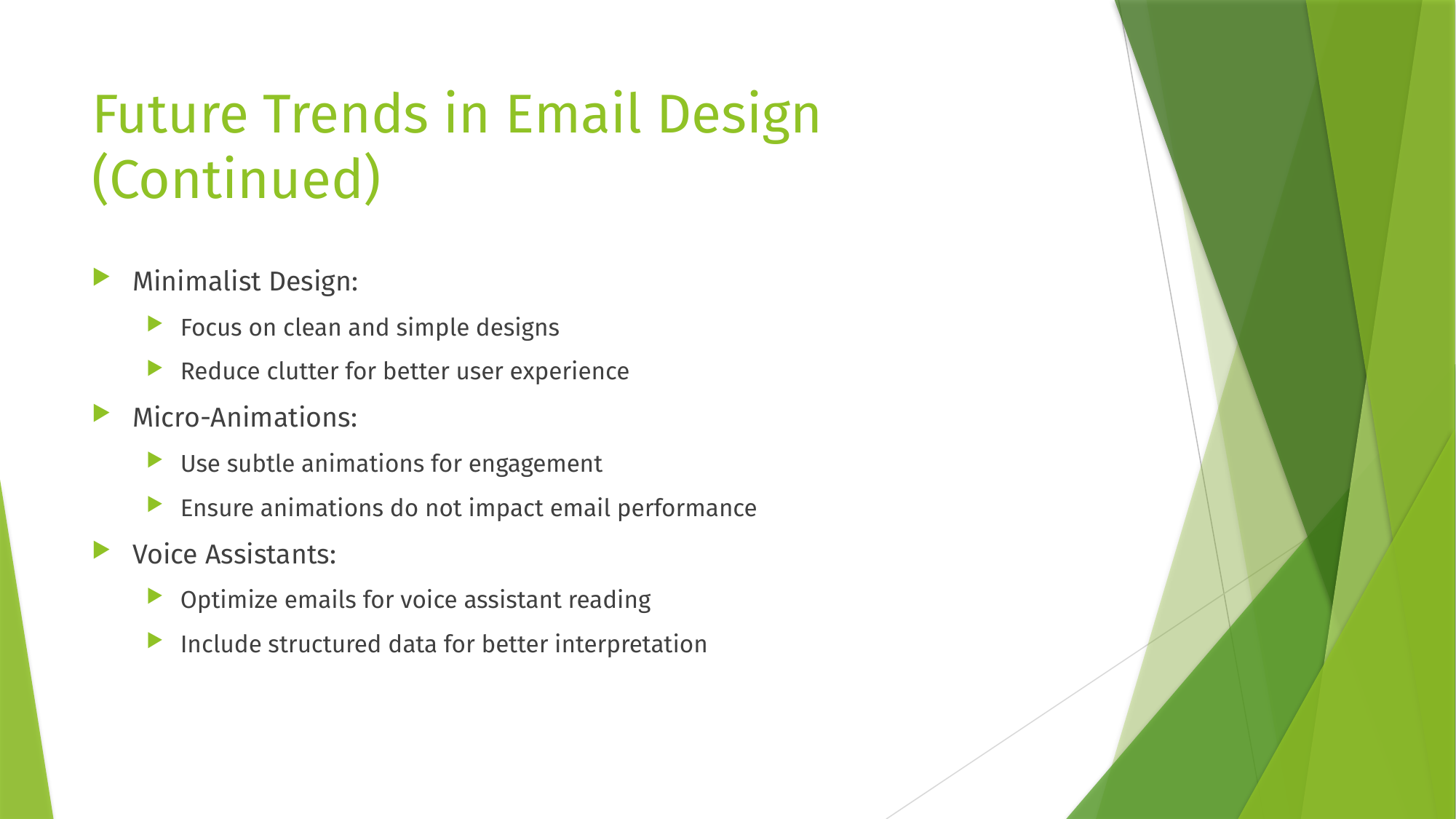

# Future Trends in Email Design (Continued)
Minimalist Design:
Focus on clean and simple designs
Reduce clutter for better user experience
Micro-Animations:
Use subtle animations for engagement
Ensure animations do not impact email performance
Voice Assistants:
Optimize emails for voice assistant reading
Include structured data for better interpretation